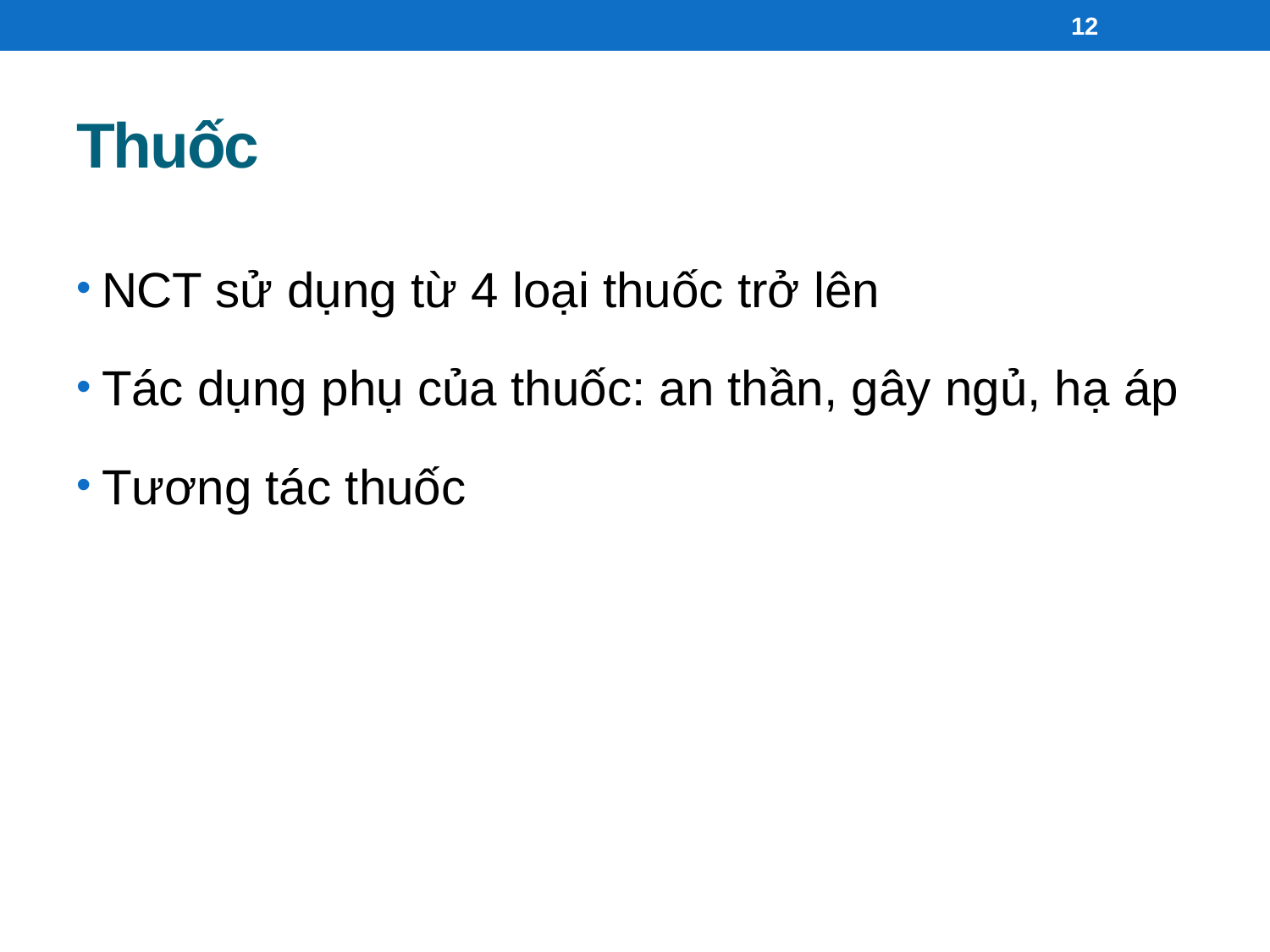

12
# Thuốc
NCT sử dụng từ 4 loại thuốc trở lên
Tác dụng phụ của thuốc: an thần, gây ngủ, hạ áp
Tương tác thuốc